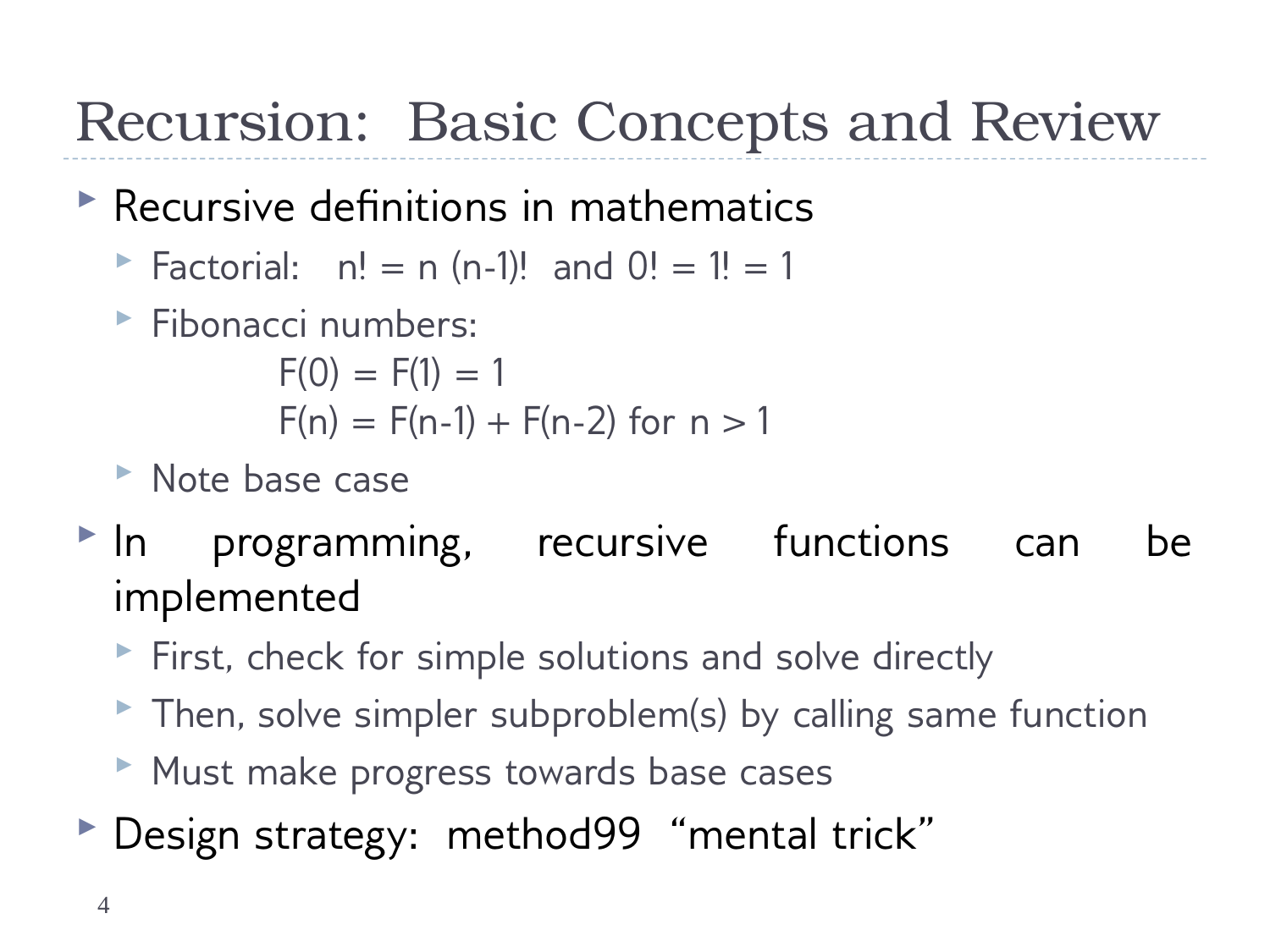

# Recursion:  Basic Concepts and Review
Recursive definitions in mathematics
Factorial:   n! = n (n-1)!  and 0! = 1! = 1
Fibonacci numbers:
	F(0) = F(1) = 1
	F(n) = F(n-1) + F(n-2) for n > 1
Note base case
In programming, recursive functions can be implemented
First, check for simple solutions and solve directly
Then, solve simpler subproblem(s) by calling same function
Must make progress towards base cases
Design strategy:  method99  “mental trick”
4